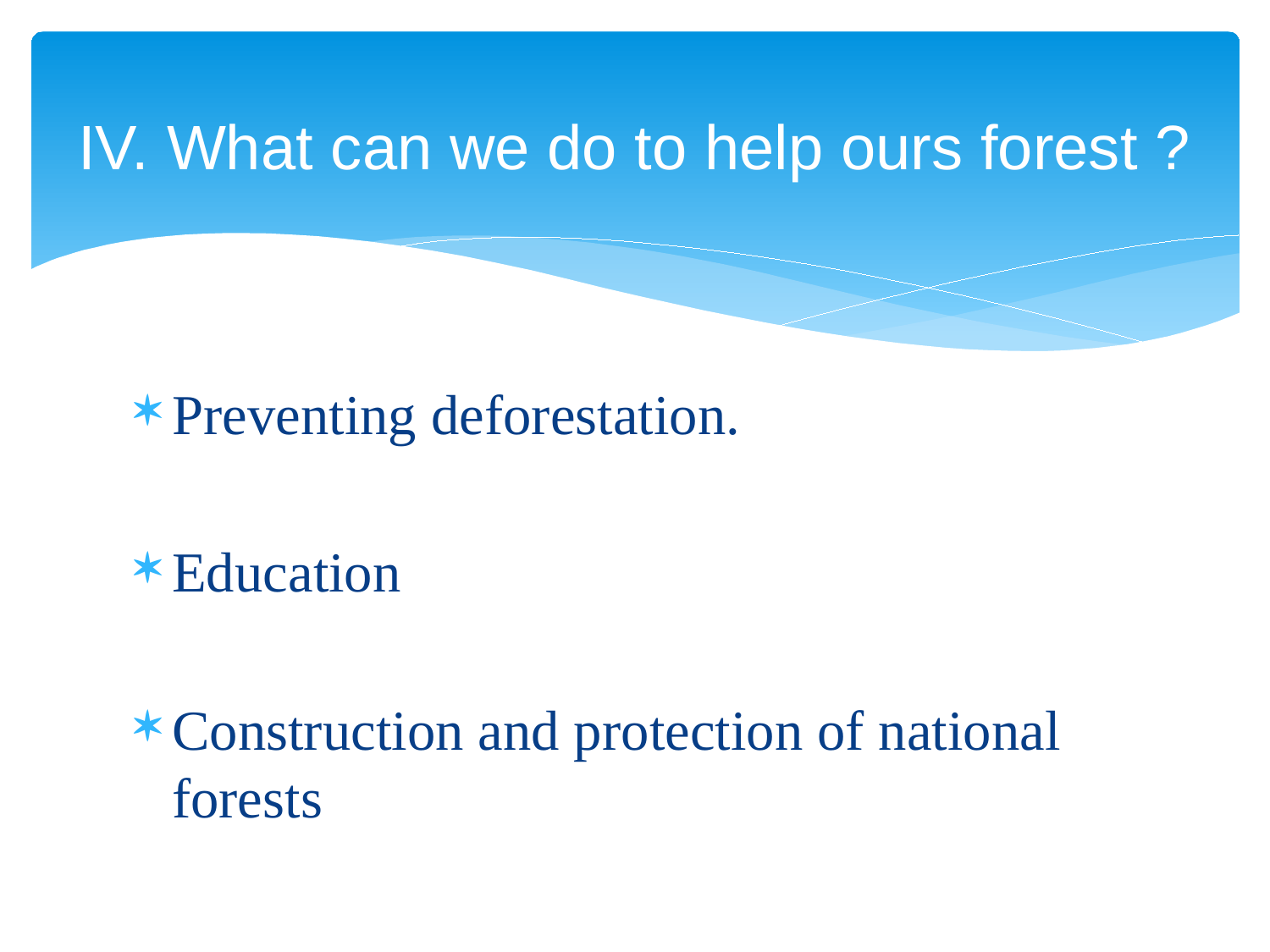

# IV. What can we do to help ours forest ?
Preventing deforestation.

Education

Construction and protection of national forests